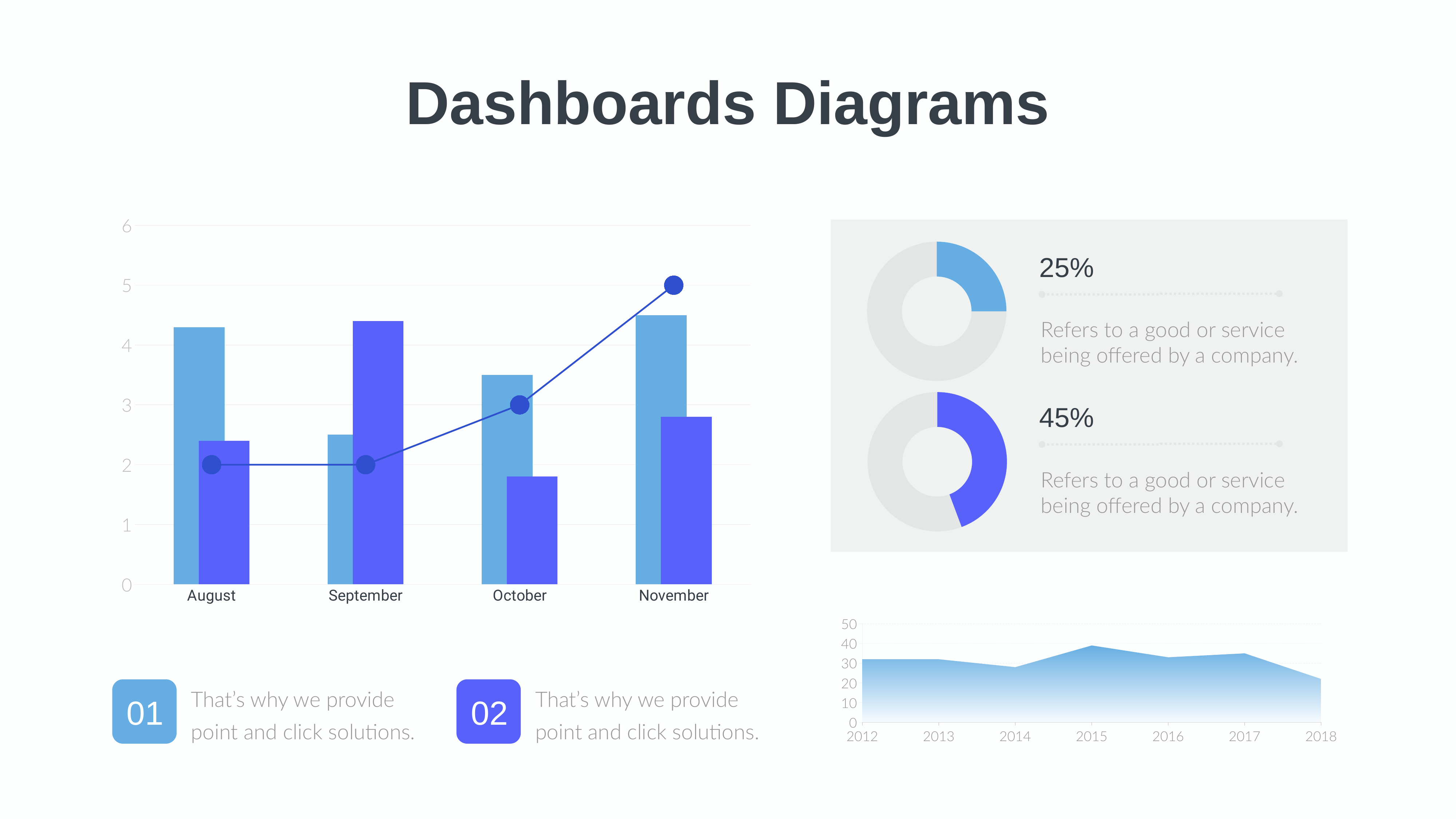

Dashboards Diagrams

### Chart

| Category | Series 1 | Series 2 | Series 3 |
|---|---|---|---|
| August | 4.3 | 2.4 | 2.0 |
| September | 2.5 | 4.4 | 2.0 |
| October | 3.5 | 1.8 | 3.0 |
| November | 4.5 | 2.8 | 5.0 |

### Chart

| Category | Sales |
|---|---|
| 1st Qtr | 2.9 |
| 2nd Qtr | 8.7 |

### Chart

| Category | Sales |
|---|---|
| 1st Qtr | 3.5 |
| 2nd Qtr | 4.4 |
25%
Refers to a good or service being offered by a company.
45%
Refers to a good or service being offered by a company.

### Chart

| Category | Series 1 |
|---|---|
| 2012 | 32.0 |
| 2013 | 32.0 |
| 2014 | 28.0 |
| 2015 | 39.0 |
| 2016 | 33.0 |
| 2017 | 35.0 |
| 2018 | 22.0 |
That’s why we provide point and click solutions.

01
That’s why we provide point and click solutions.

02